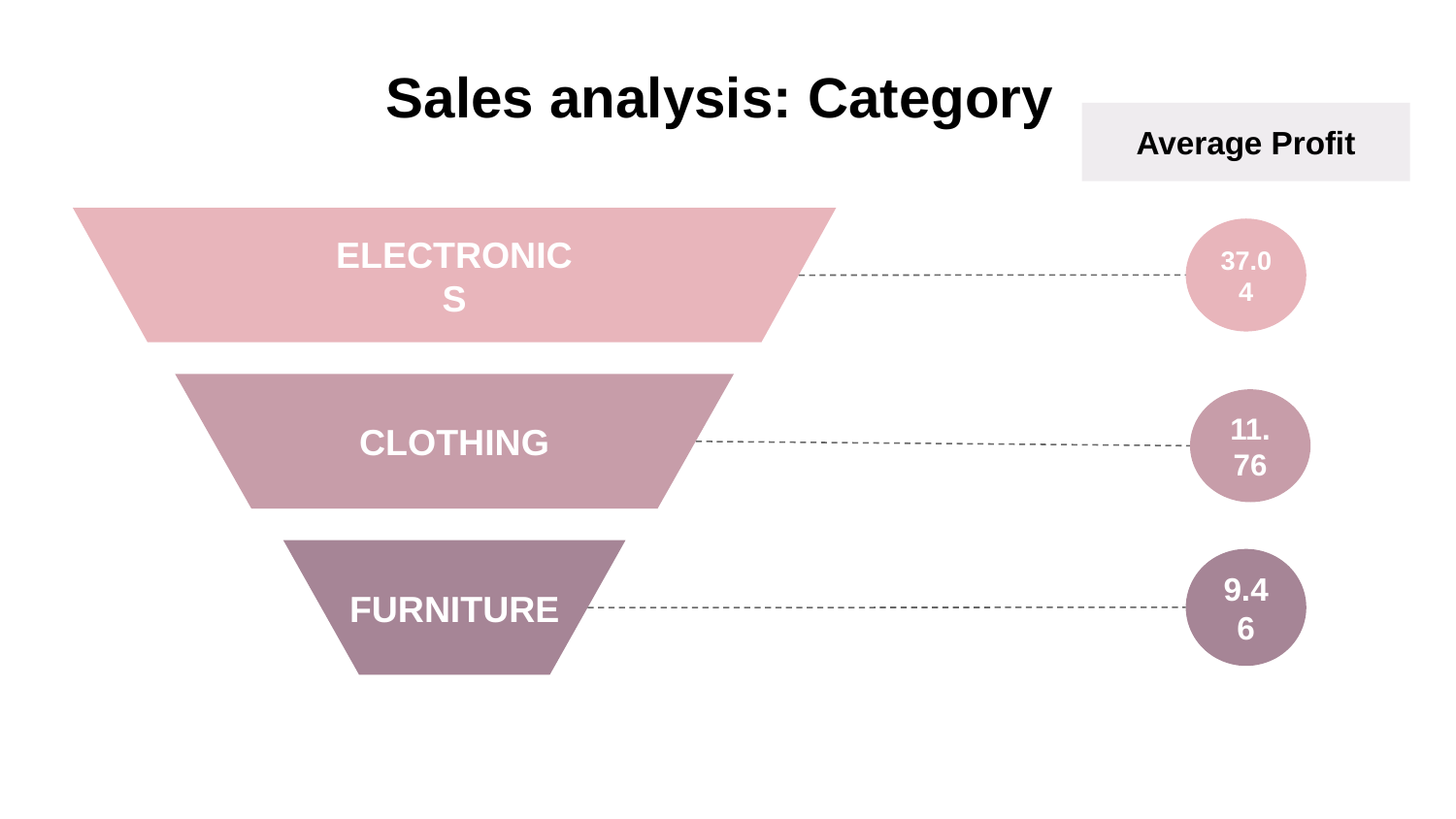

# Sales analysis: Category
Average Profit

37.04
ELECTRONICS
11.76
CLOTHING
9.46
FURNITURE